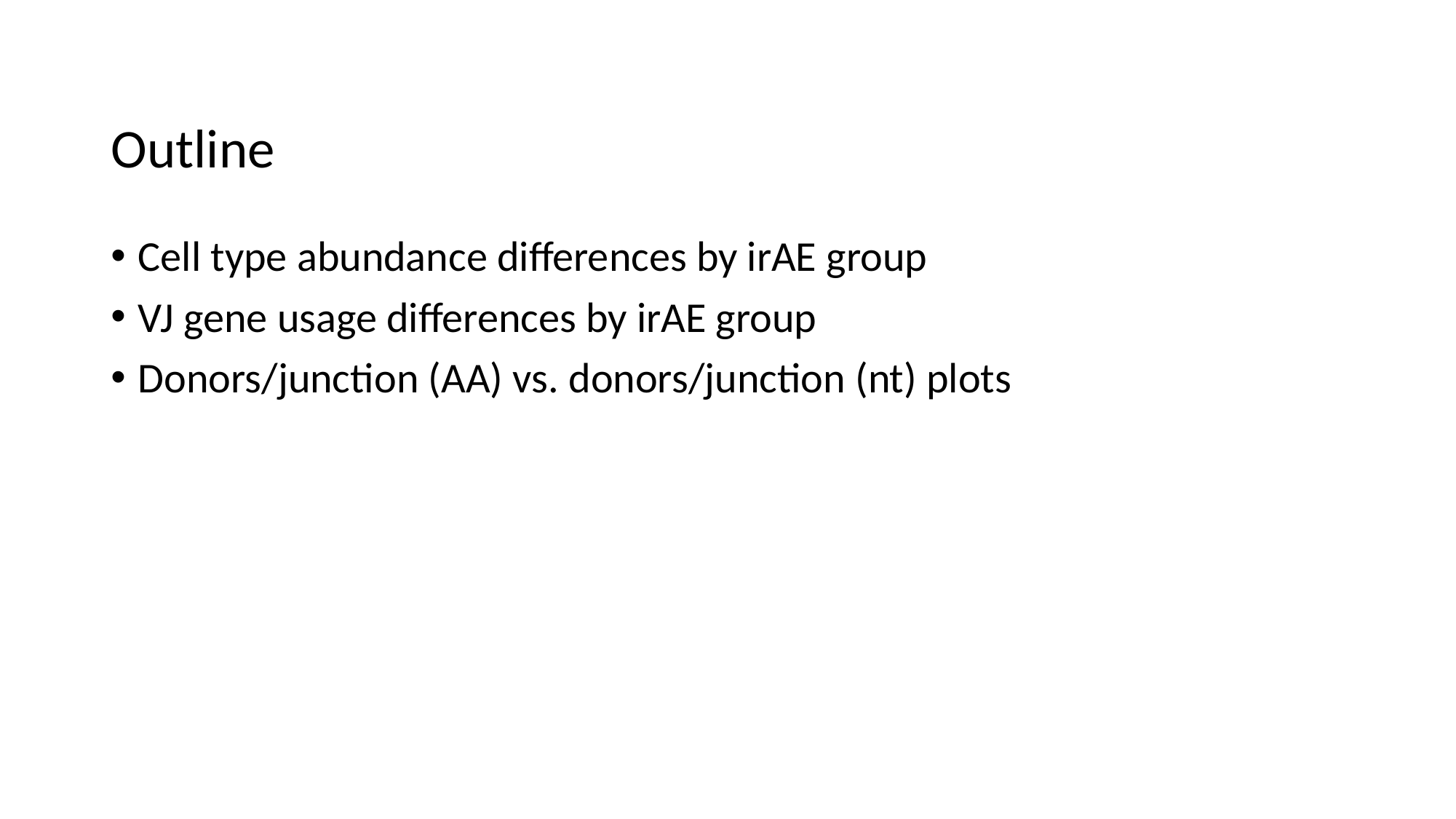

# Outline
Cell type abundance differences by irAE group
VJ gene usage differences by irAE group
Donors/junction (AA) vs. donors/junction (nt) plots